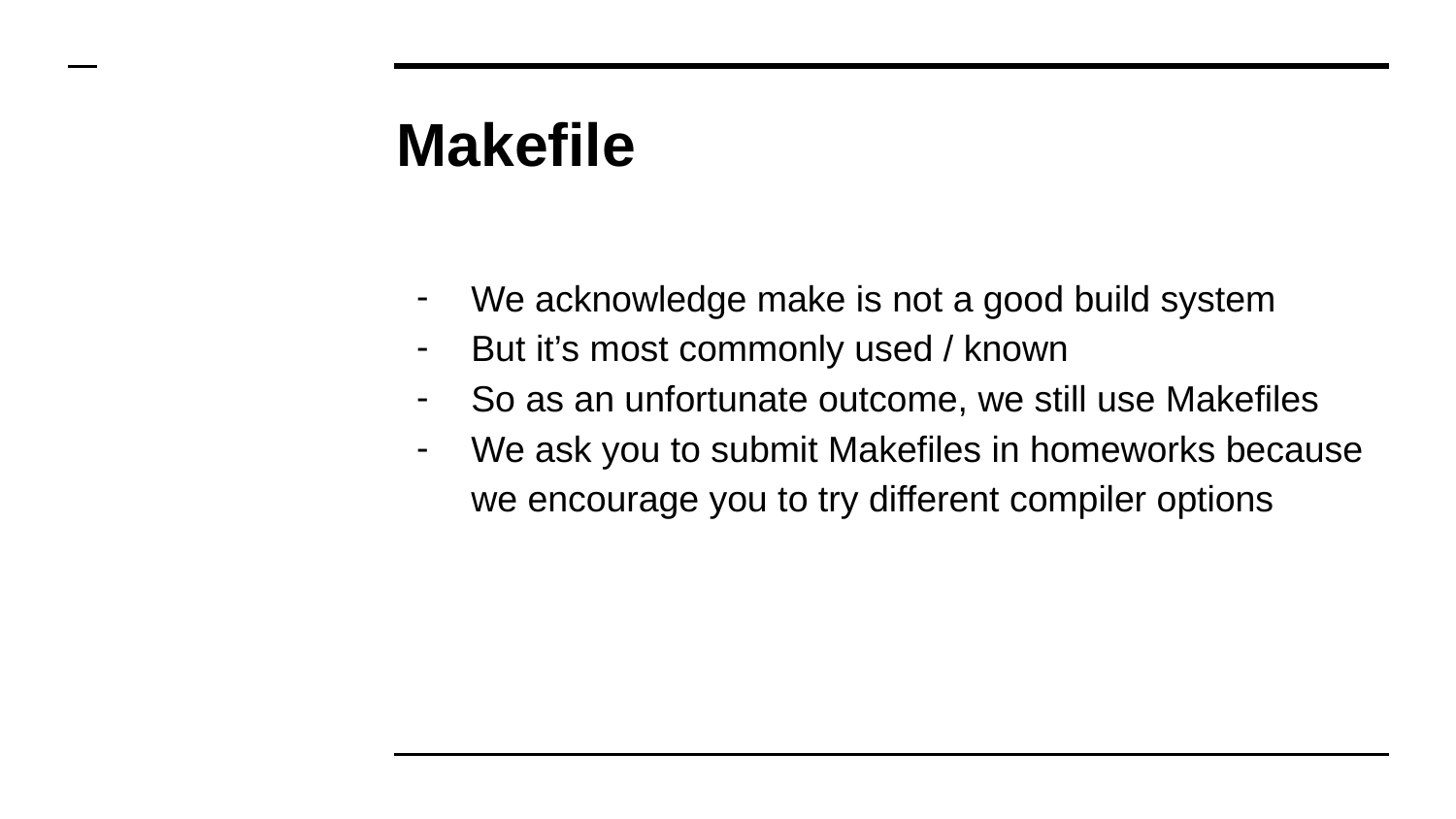

# Makefile
We acknowledge make is not a good build system
But it’s most commonly used / known
So as an unfortunate outcome, we still use Makefiles
We ask you to submit Makefiles in homeworks because we encourage you to try different compiler options